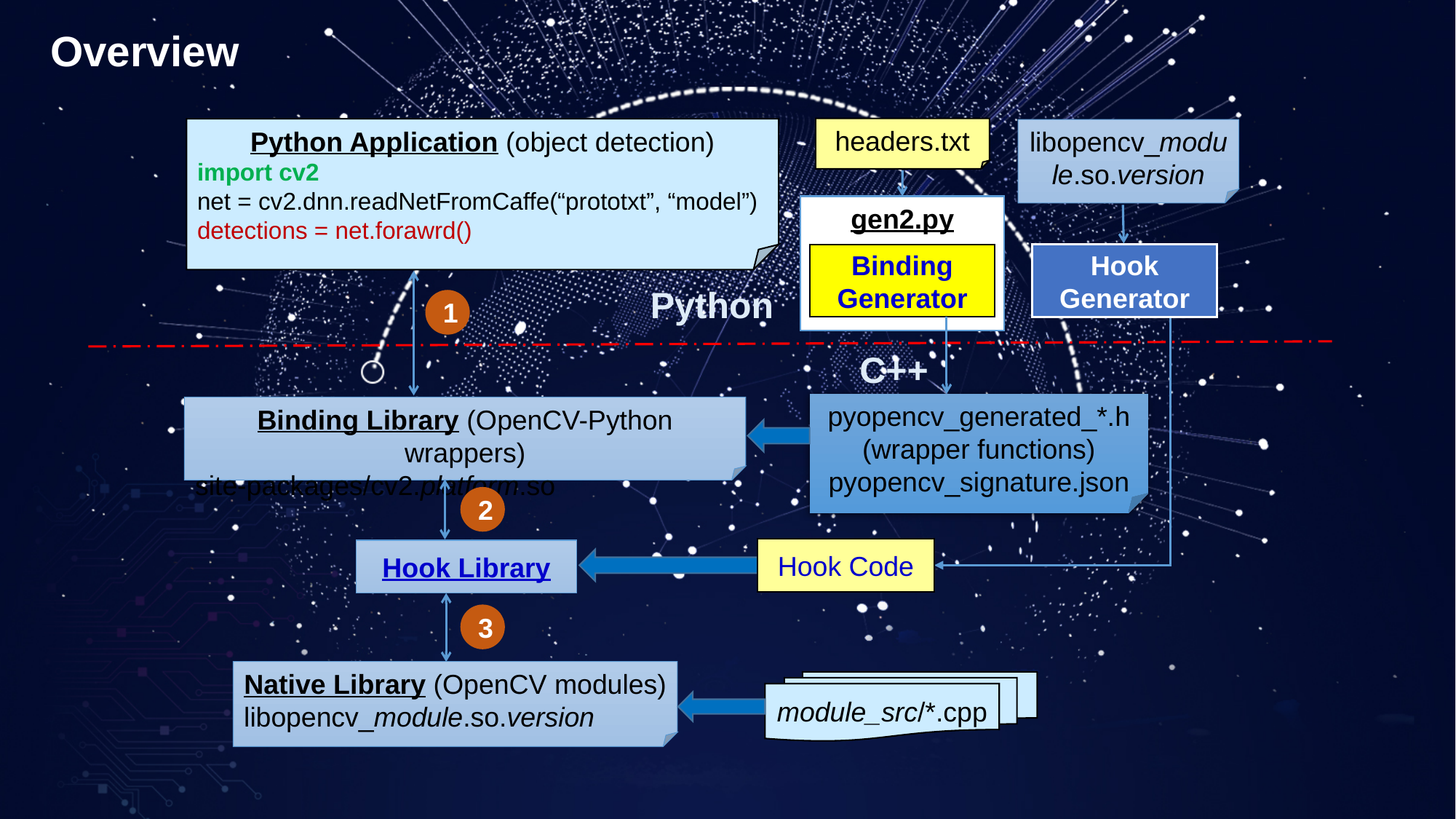

Overview
headers.txt
Python Application (object detection)
import cv2
net = cv2.dnn.readNetFromCaffe(“prototxt”, “model”)
detections = net.forawrd()
libopencv_module.so.version
gen2.py
Binding Generator
Hook Generator
Python
1
C++
pyopencv_generated_*.h
(wrapper functions)
pyopencv_signature.json
Binding Library (OpenCV-Python wrappers)
site-packages/cv2.platform.so

2
Hook Code
Hook Library

3
Native Library (OpenCV modules)
libopencv_module.so.version
module_src/*.cpp